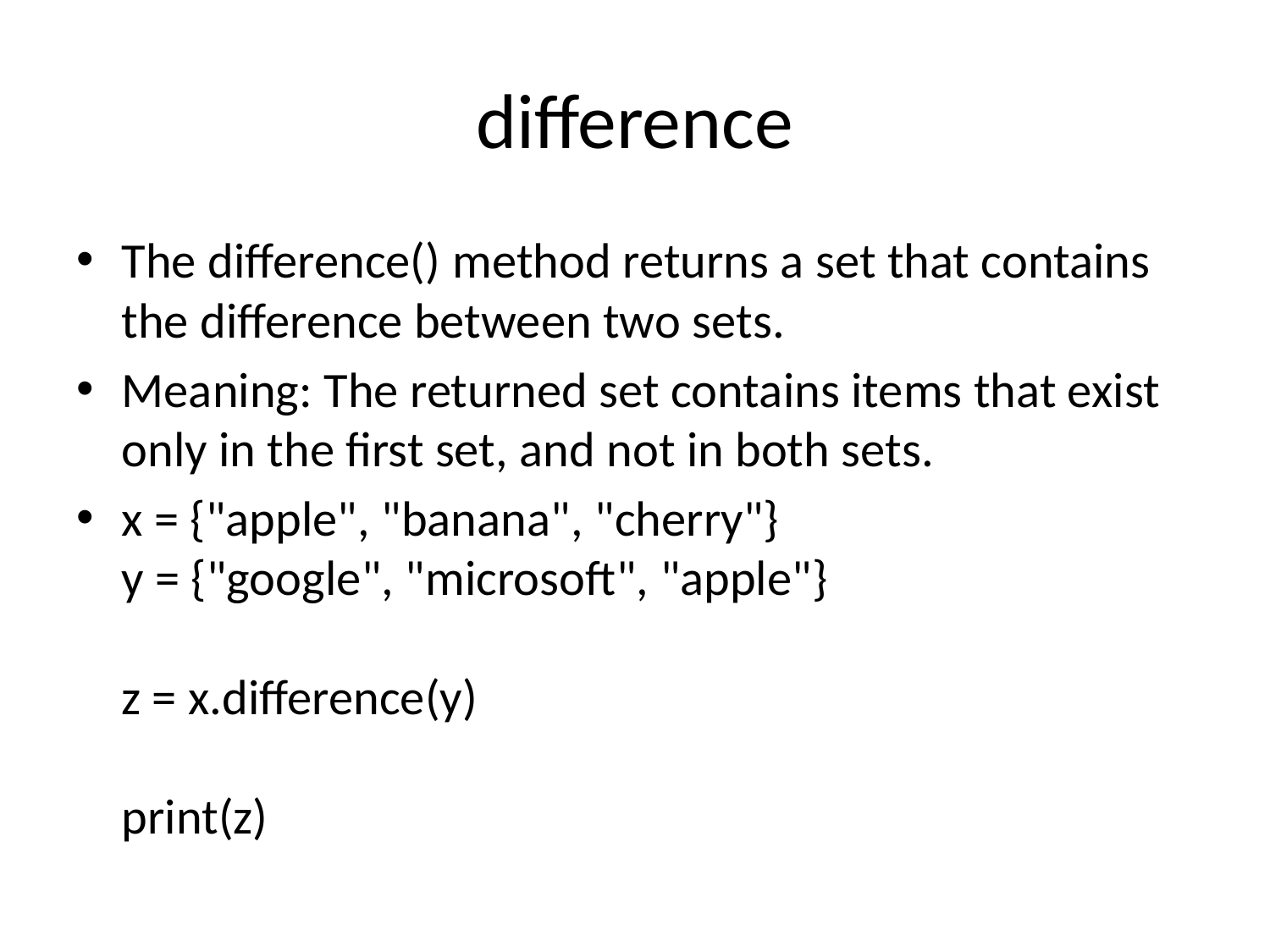

# difference
The difference() method returns a set that contains the difference between two sets.
Meaning: The returned set contains items that exist only in the first set, and not in both sets.
x = {"apple", "banana", "cherry"}
y = {"google", "microsoft", "apple"}
z = x.difference(y)
print(z)